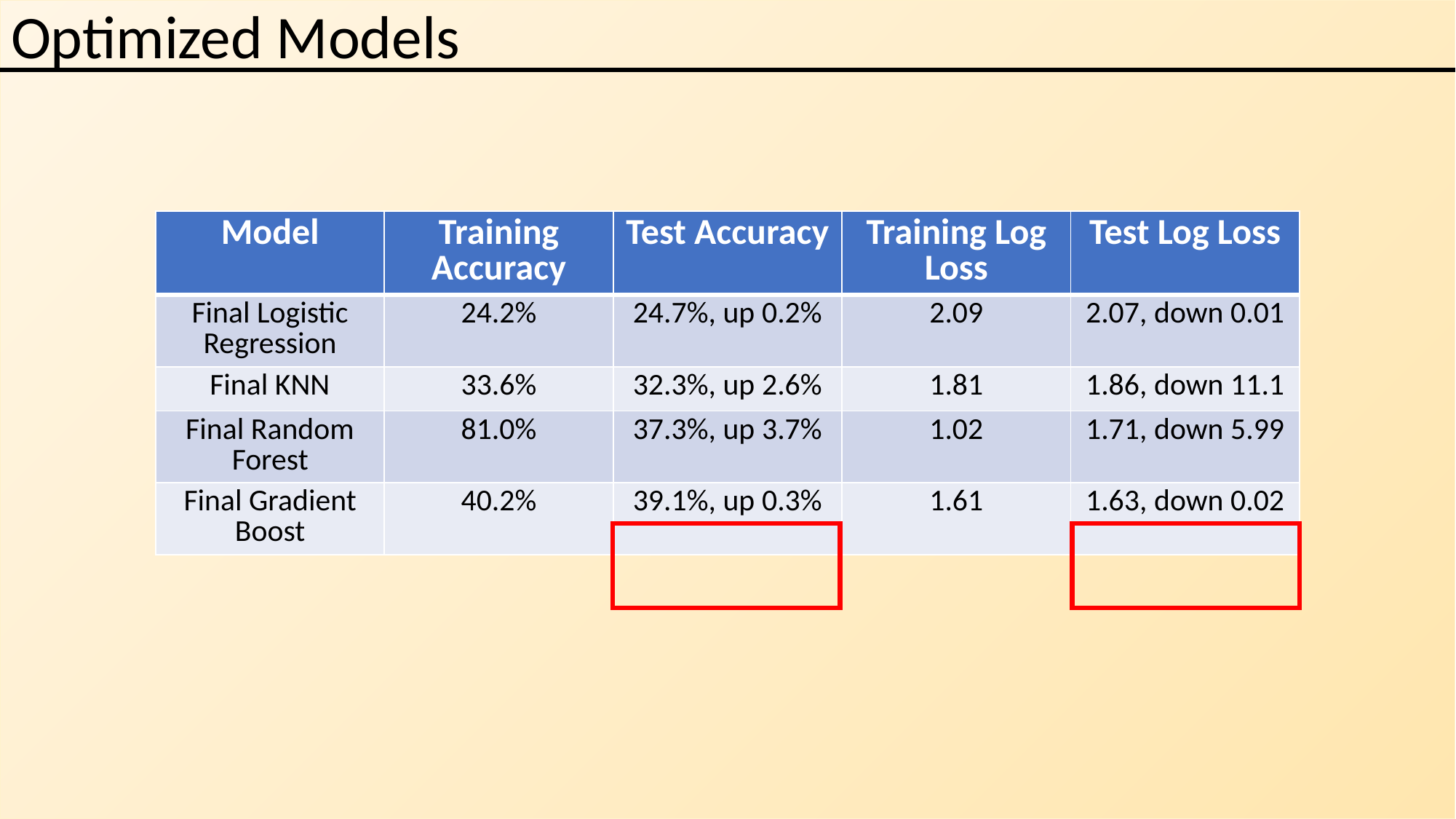

# Optimized Models
| Model | Training Accuracy | Test Accuracy | Training Log Loss | Test Log Loss |
| --- | --- | --- | --- | --- |
| Final Logistic Regression | 24.2% | 24.7%, up 0.2% | 2.09 | 2.07, down 0.01 |
| Final KNN | 33.6% | 32.3%, up 2.6% | 1.81 | 1.86, down 11.1 |
| Final Random Forest | 81.0% | 37.3%, up 3.7% | 1.02 | 1.71, down 5.99 |
| Final Gradient Boost | 40.2% | 39.1%, up 0.3% | 1.61 | 1.63, down 0.02 |